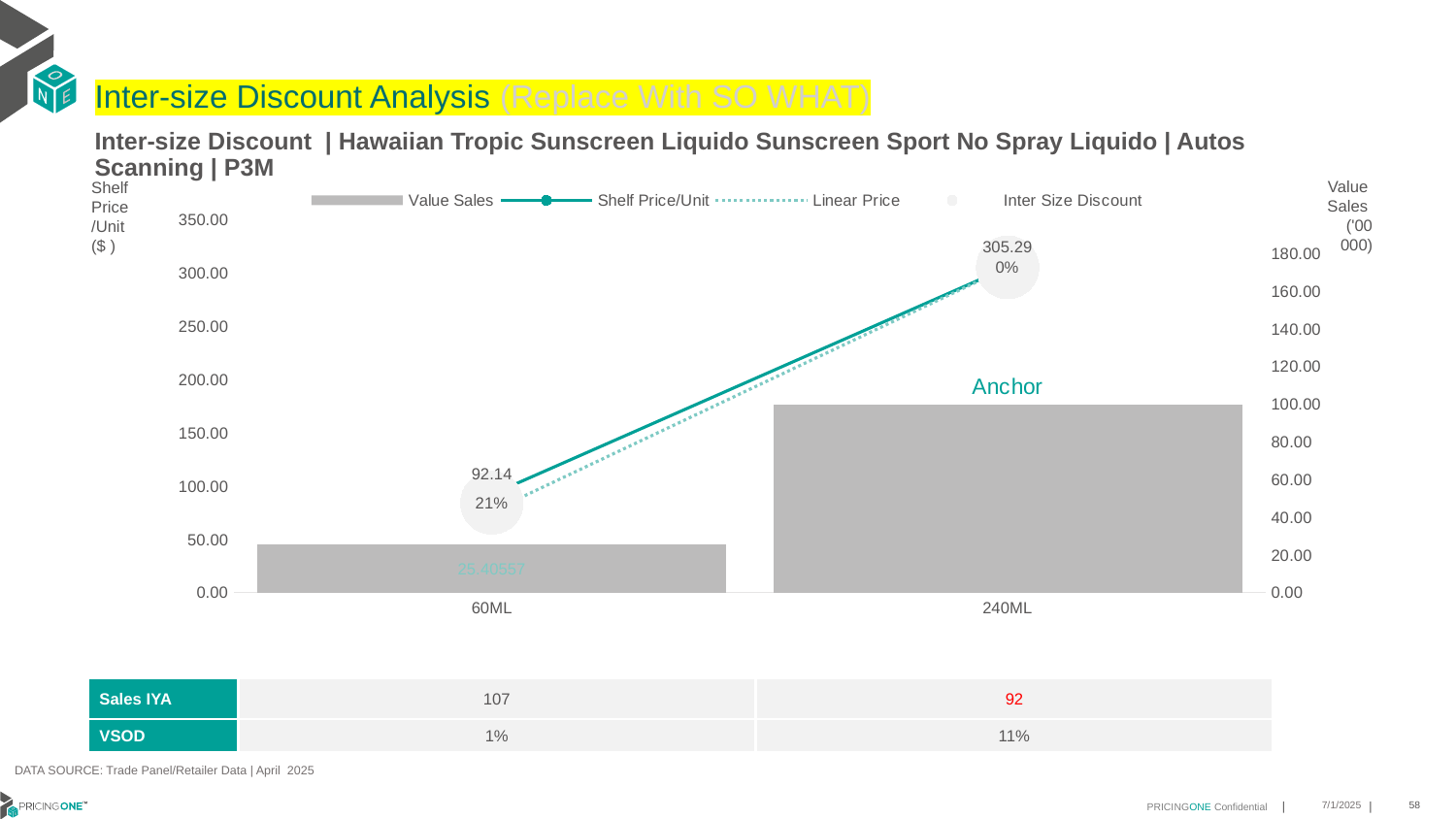

# Inter-size Discount Analysis (Replace With SO WHAT)
Inter-size Discount  | Hawaiian Tropic Sunscreen Liquido Sunscreen Sport No Spray Liquido | Autos Scanning | P3M
Shelf
Price
/Unit
($ )

### Chart

| Category | Value Sales | Shelf Price/Unit | Linear Price | Inter Size Discount |
|---|---|---|---|---|
| 60ML | 25.40557 | 92.1361 | 76.323425 | 84.22976249999999 |
| 240ML | 99.89086 | 305.2937 | 305.2937 | 305.2937 |
Value
Sales
('00 000)
| Sales IYA | 107 | 92 |
| --- | --- | --- |
| VSOD | 1% | 11% |
DATA SOURCE: Trade Panel/Retailer Data | April  2025

7/1/2025
58